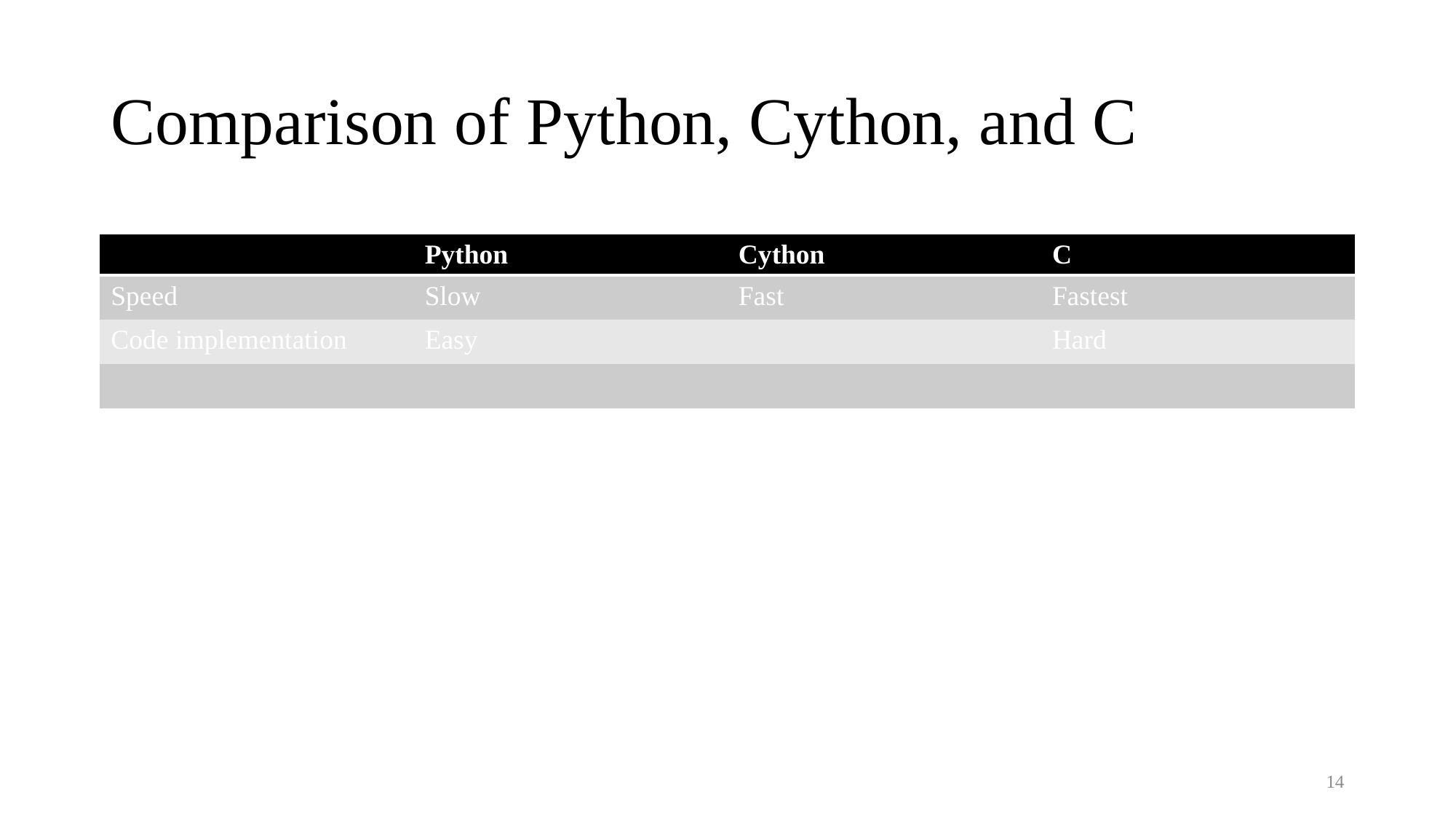

# Comparison of Python, Cython, and C
|  | Python | Cython | C |
| --- | --- | --- | --- |
| Speed | Slow | Fast | Fastest |
| Code implementation | Easy |  | Hard |
|  |  |  |  |
14